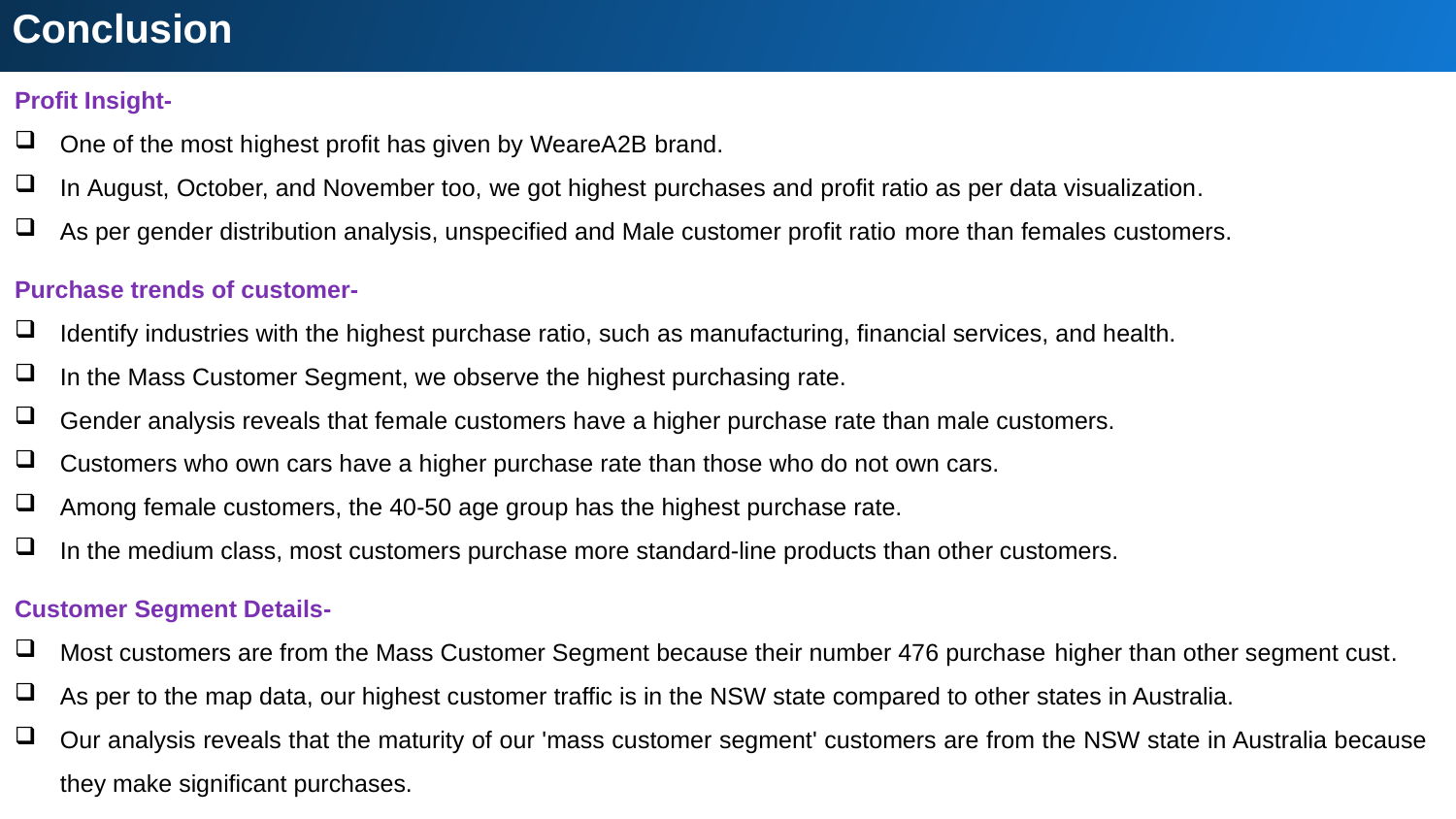

Conclusion
Profit Insight-
One of the most highest profit has given by WeareA2B brand.
In August, October, and November too, we got highest purchases and profit ratio as per data visualization.
As per gender distribution analysis, unspecified and Male customer profit ratio more than females customers.

Purchase trends of customer-
Identify industries with the highest purchase ratio, such as manufacturing, financial services, and health.
In the Mass Customer Segment, we observe the highest purchasing rate.
Gender analysis reveals that female customers have a higher purchase rate than male customers.
Customers who own cars have a higher purchase rate than those who do not own cars.
Among female customers, the 40-50 age group has the highest purchase rate.
In the medium class, most customers purchase more standard-line products than other customers.

Customer Segment Details-
Most customers are from the Mass Customer Segment because their number 476 purchase higher than other segment cust.
As per to the map data, our highest customer traffic is in the NSW state compared to other states in Australia.
Our analysis reveals that the maturity of our 'mass customer segment' customers are from the NSW state in Australia because they make significant purchases.